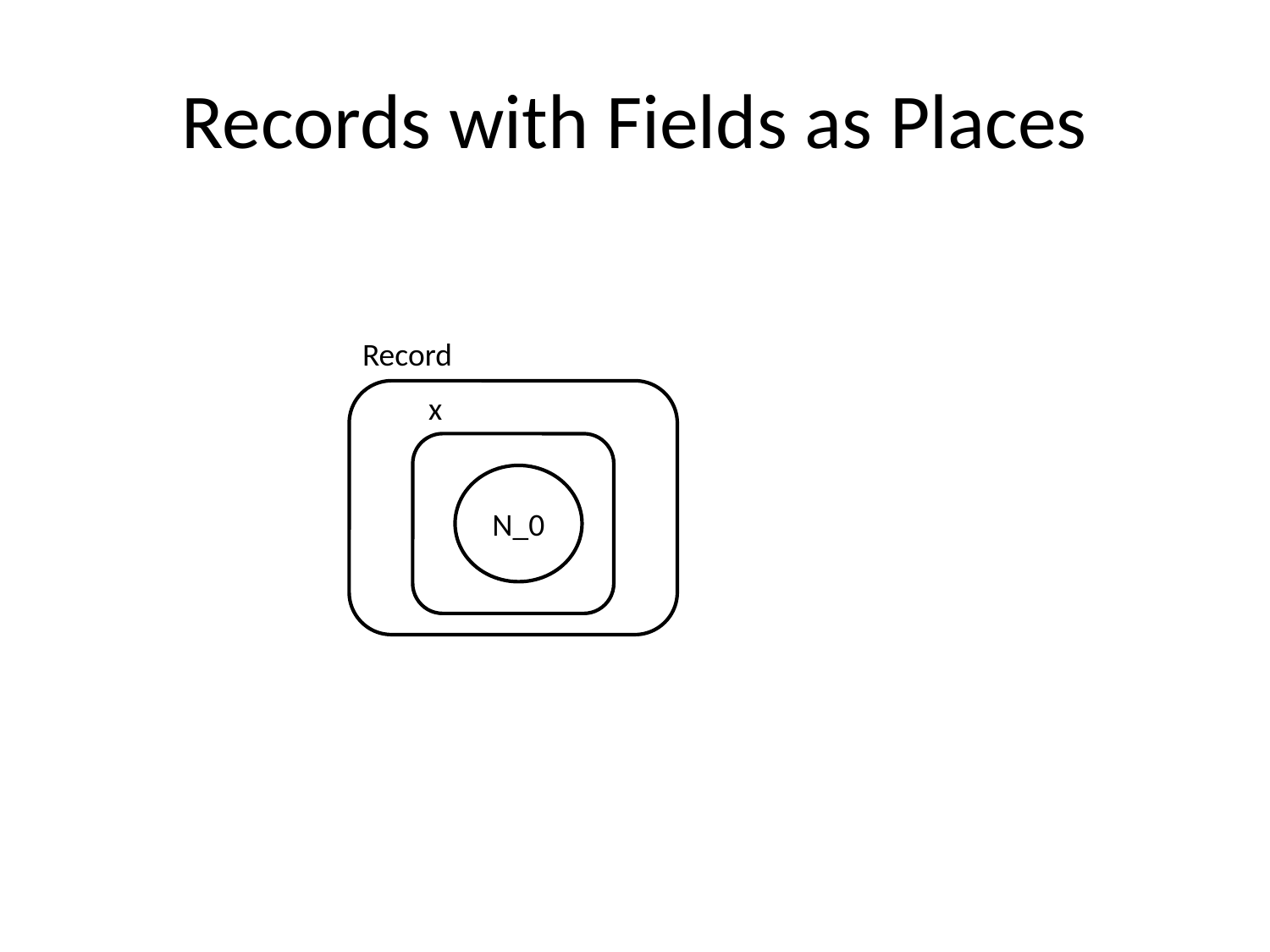

# Records with Fields as Places
Record

x

N_0